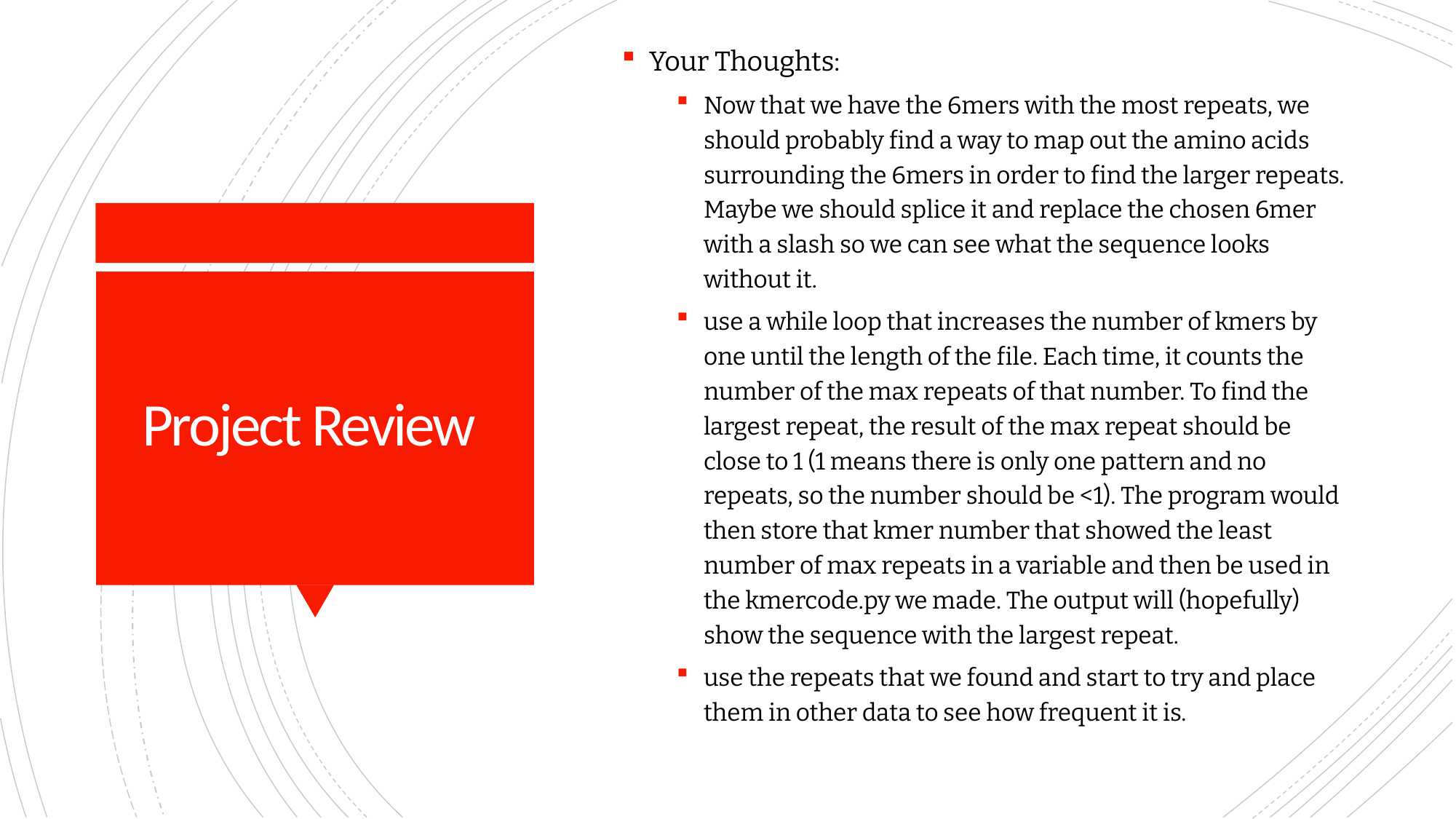

Your Thoughts:
Now that we have the 6mers with the most repeats, we should probably find a way to map out the amino acids surrounding the 6mers in order to find the larger repeats. Maybe we should splice it and replace the chosen 6mer with a slash so we can see what the sequence looks without it.
use a while loop that increases the number of kmers by one until the length of the file. Each time, it counts the number of the max repeats of that number. To find the largest repeat, the result of the max repeat should be close to 1 (1 means there is only one pattern and no repeats, so the number should be <1). The program would then store that kmer number that showed the least number of max repeats in a variable and then be used in the kmercode.py we made. The output will (hopefully) show the sequence with the largest repeat.
use the repeats that we found and start to try and place them in other data to see how frequent it is.

# Project Review